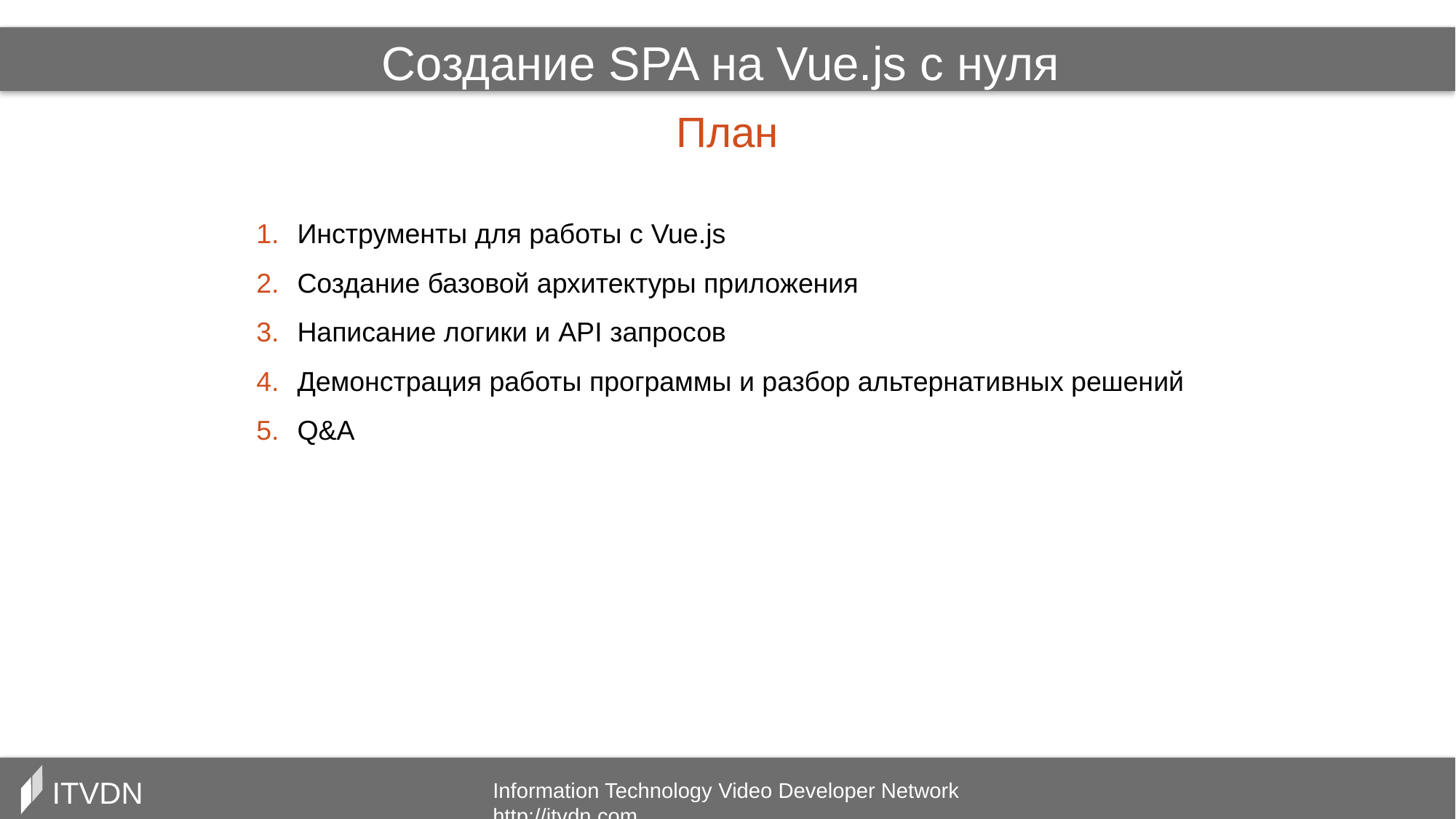

Создание SPA на Vue.js с нуля
План
Инструменты для работы с Vue.js
Создание базовой архитектуры приложения
Написание логики и API запросов
Демонстрация работы программы и разбор альтернативных решений
Q&A

ITVDN
Information Technology Video Developer Network                                                       http://itvdn.com